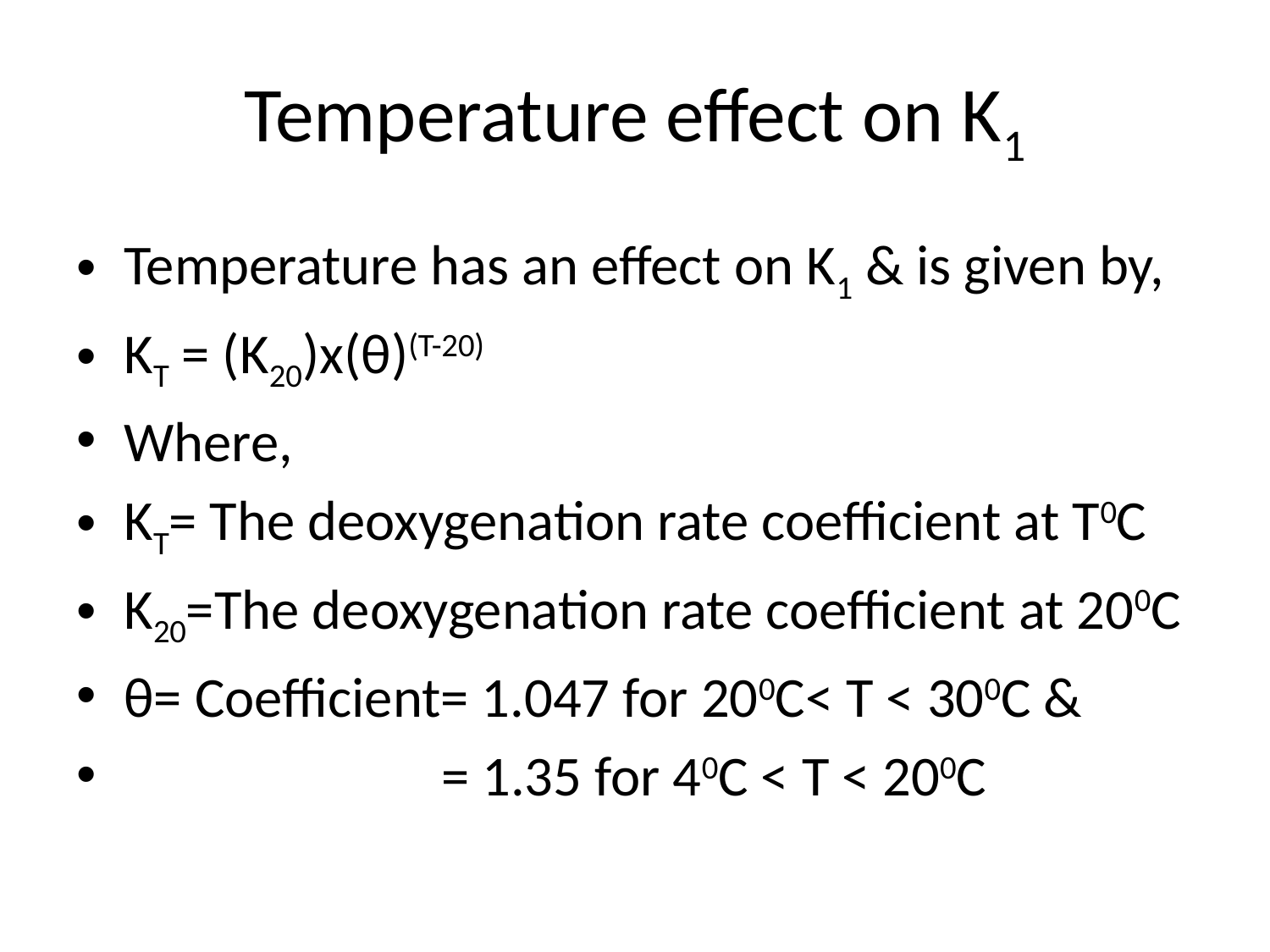

# Temperature effect on K1
Temperature has an effect on K1 & is given by,
KT = (K20)x(θ)(T-20)
Where,
KT= The deoxygenation rate coefficient at T0C
K20=The deoxygenation rate coefficient at 200C
θ= Coefficient= 1.047 for 200C< T < 300C &
                         = 1.35 for 40C < T < 200C